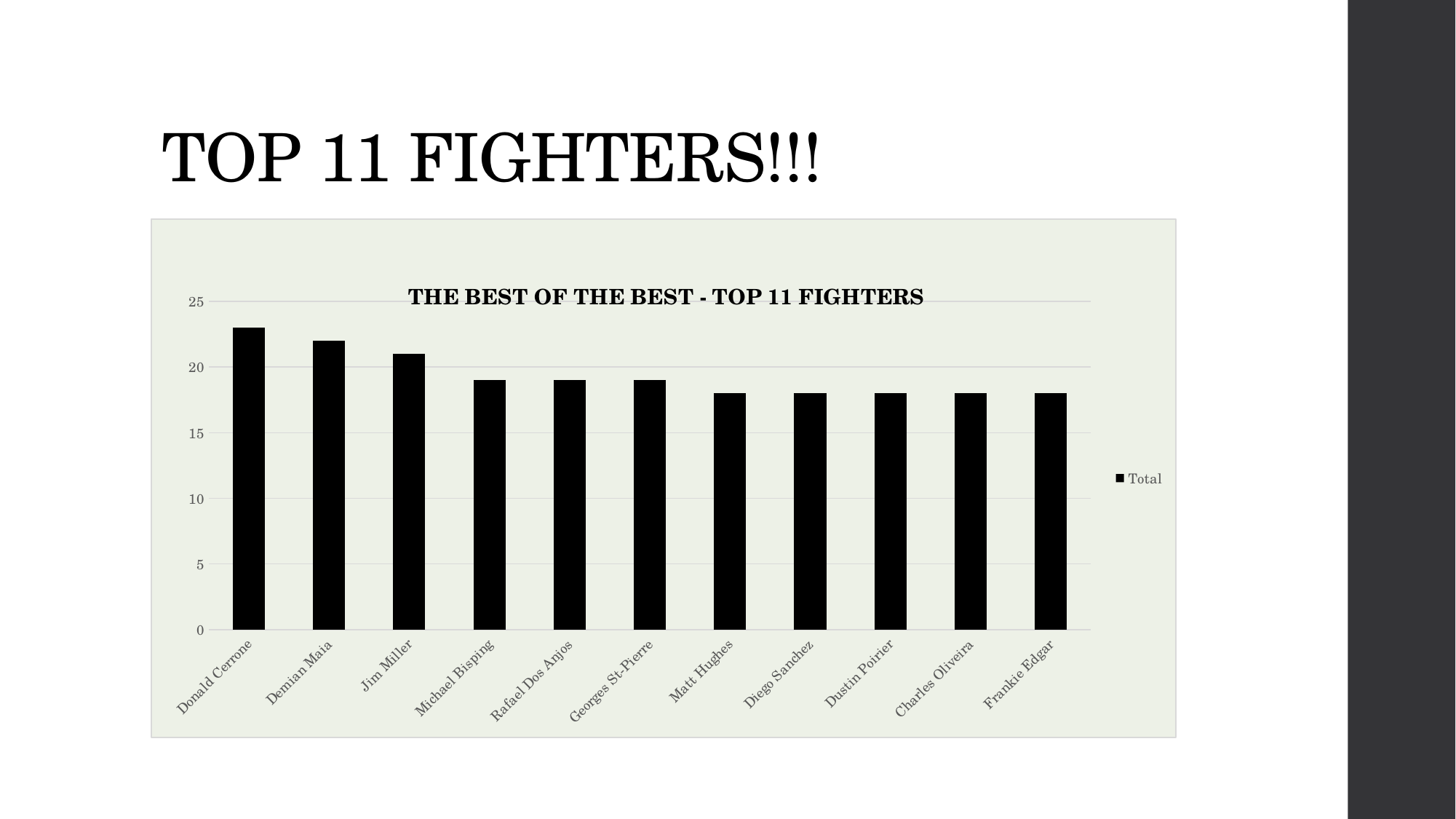

# TOP 11 FIGHTERS!!!

### Chart: THE BEST OF THE BEST - TOP 11 FIGHTERS

| Category | Total |
|---|---|
| Donald Cerrone | 23.0 |
| Demian Maia | 22.0 |
| Jim Miller | 21.0 |
| Michael Bisping | 19.0 |
| Rafael Dos Anjos | 19.0 |
| Georges St-Pierre | 19.0 |
| Matt Hughes | 18.0 |
| Diego Sanchez | 18.0 |
| Dustin Poirier | 18.0 |
| Charles Oliveira | 18.0 |
| Frankie Edgar | 18.0 |